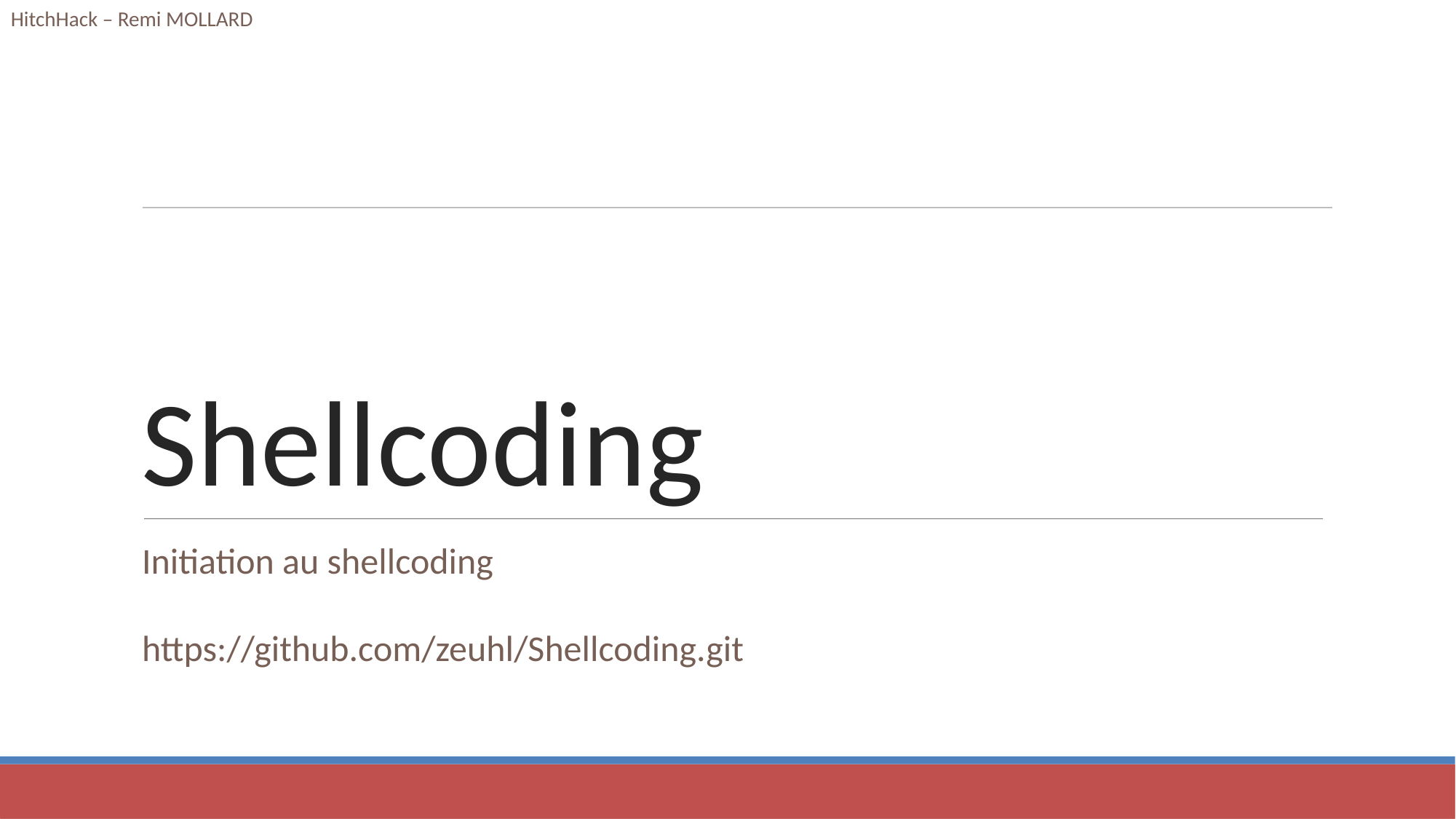

HitchHack – Remi MOLLARD

Shellcoding
Initiation au shellcoding

https://github.com/zeuhl/Shellcoding.git